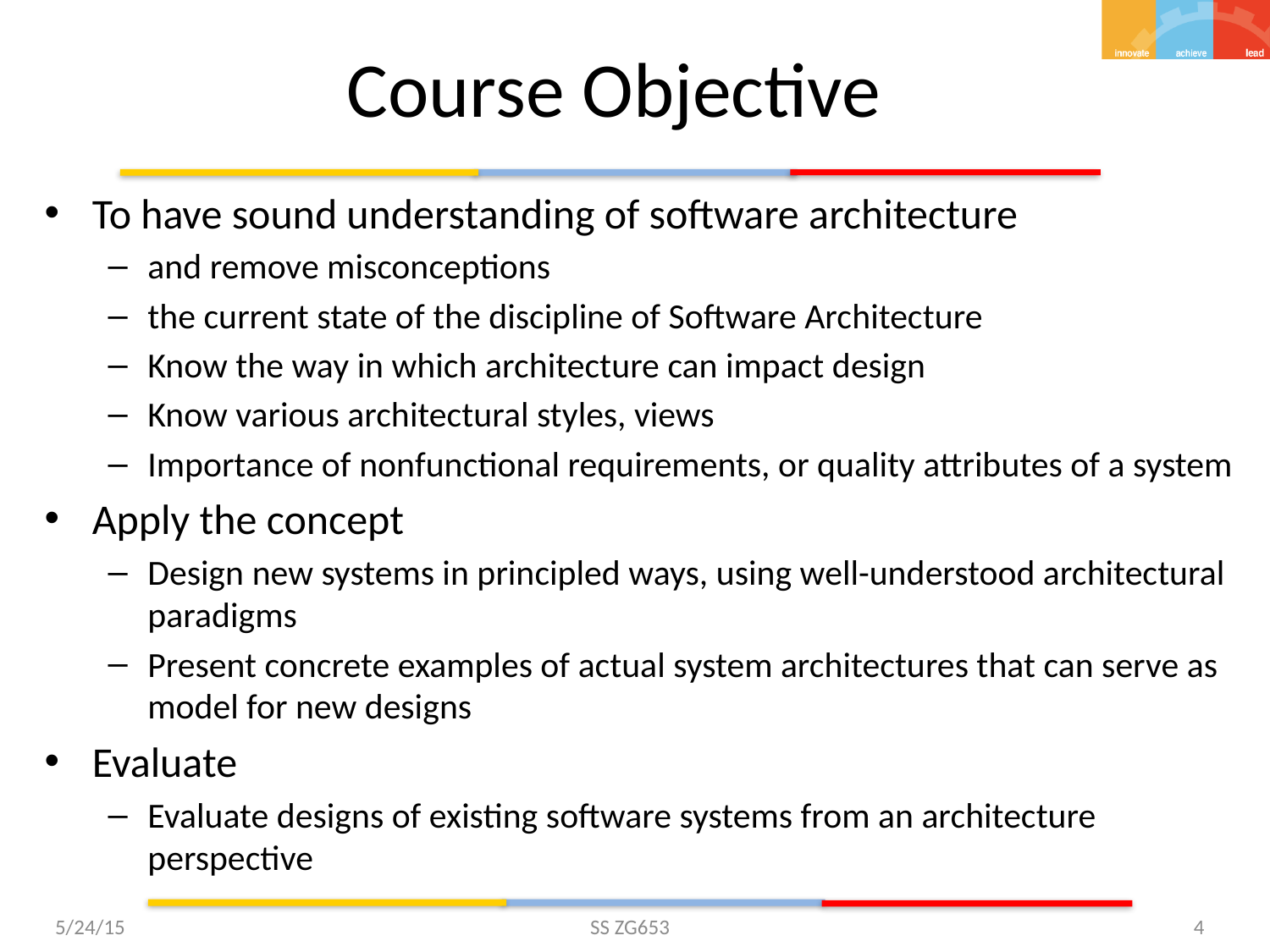

# Course Objective
To have sound understanding of software architecture
and remove misconceptions
the current state of the discipline of Software Architecture
Know the way in which architecture can impact design
Know various architectural styles, views
Importance of nonfunctional requirements, or quality attributes of a system
Apply the concept
Design new systems in principled ways, using well-understood architectural paradigms
Present concrete examples of actual system architectures that can serve as model for new designs
Evaluate
Evaluate designs of existing software systems from an architecture perspective
5/24/15
SS ZG653
4